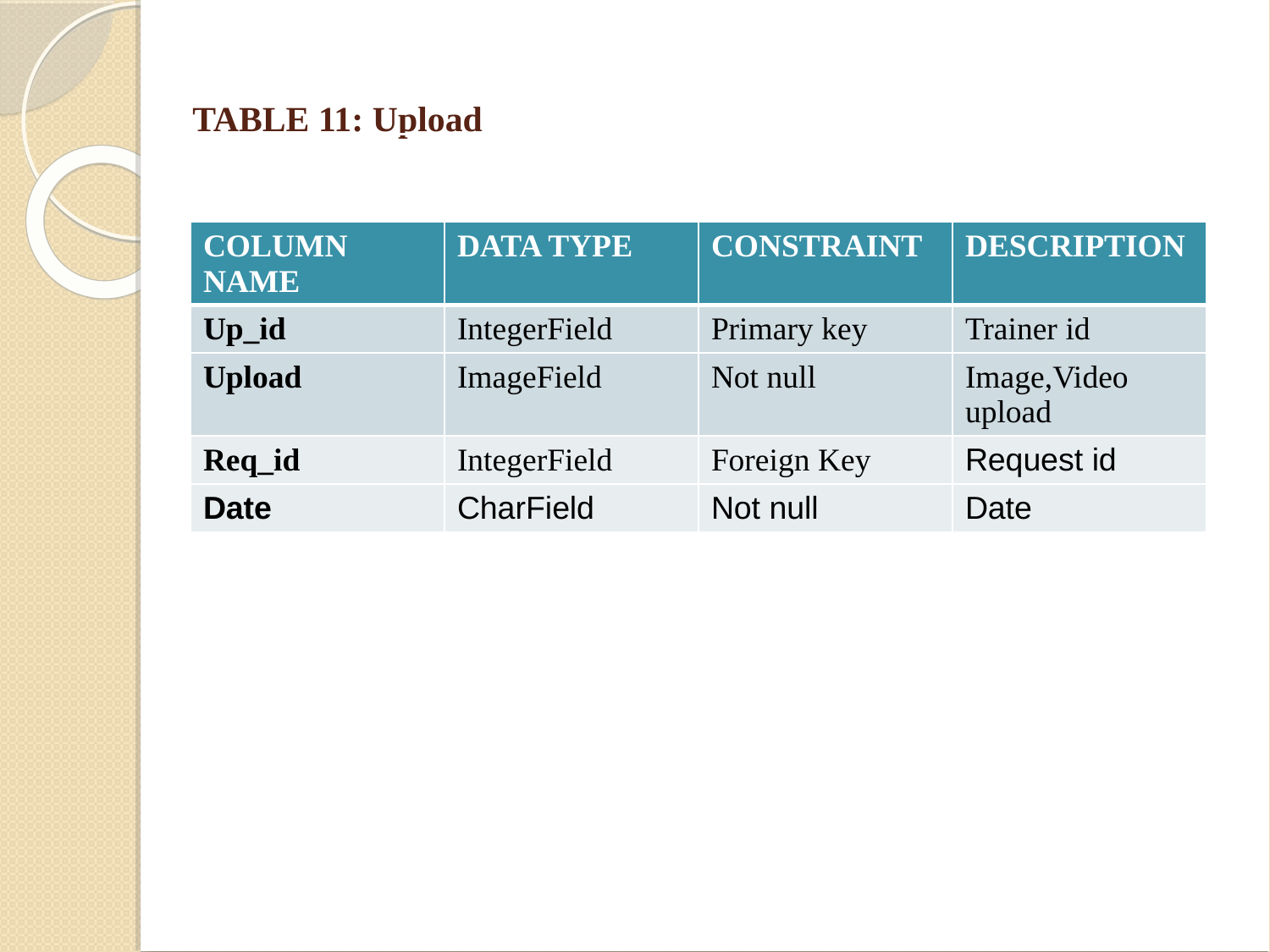

TABLE 11: Upload
| COLUMN NAME | DATA TYPE | CONSTRAINT | DESCRIPTION |
| --- | --- | --- | --- |
| Up\_id | IntegerField | Primary key | Trainer id |
| Upload | ImageField | Not null | Image,Video upload |
| Req\_id | IntegerField | Foreign Key | Request id |
| Date | CharField | Not null | Date |